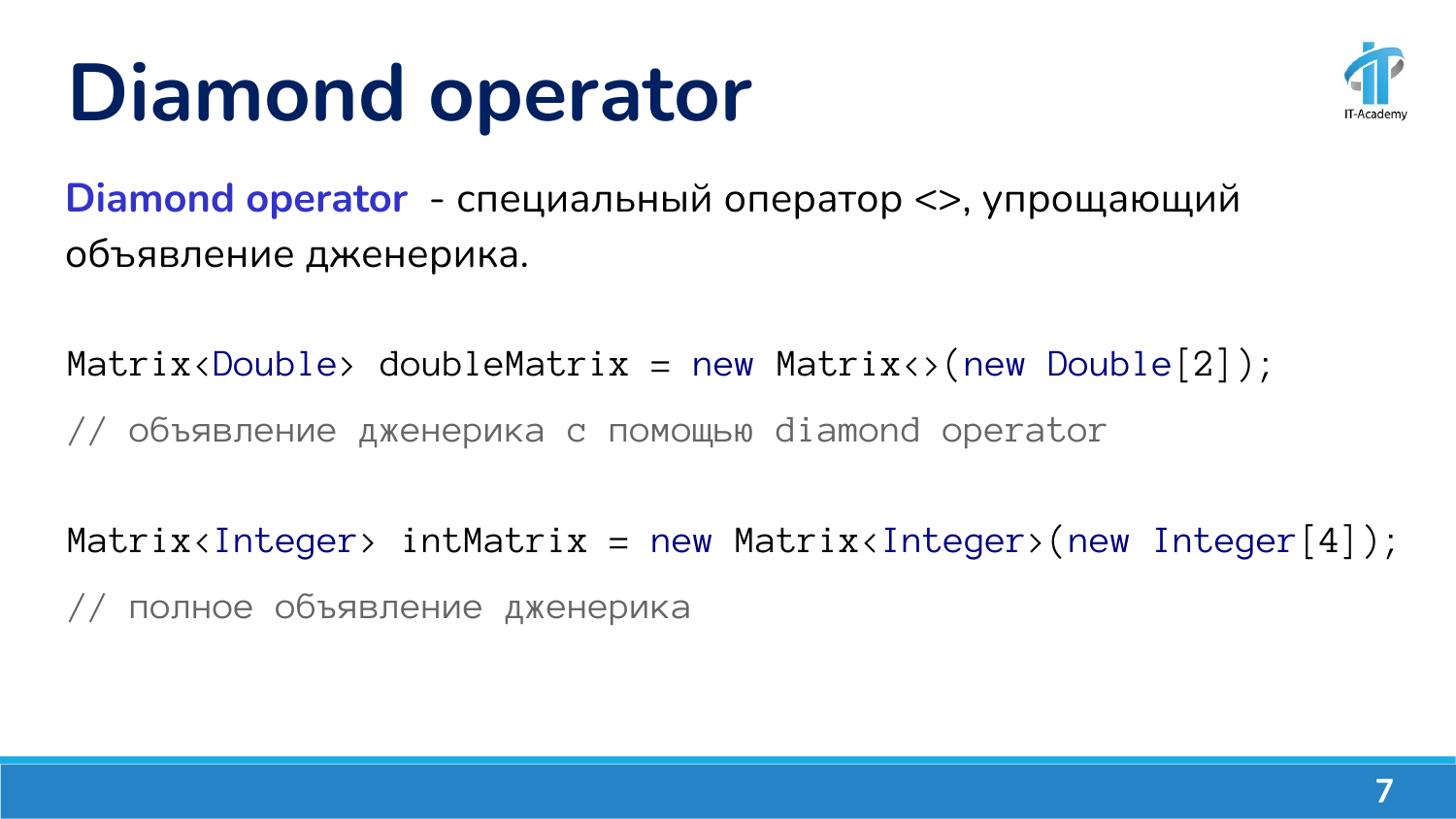

Diamond operator
Diamond operator  - специальный оператор <>, упрощающий объявление дженерика.
Matrix<Double> doubleMatrix = new Matrix<>(new Double[2]);
// объявление дженерика с помощью diamond operator
Matrix<Integer> intMatrix = new Matrix<Integer>(new Integer[4]);
// полное объявление дженерика
7